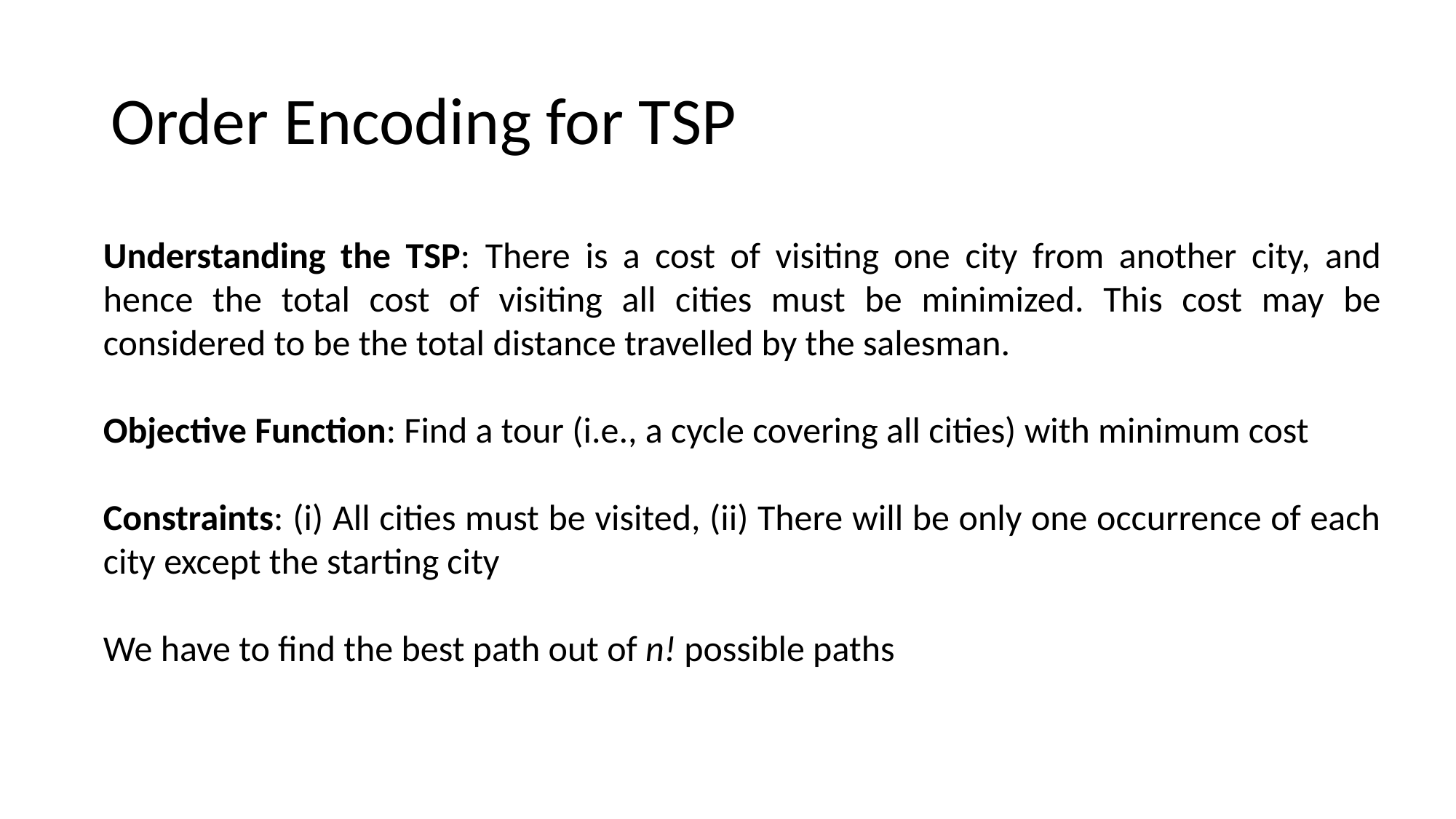

# Order Encoding for TSP
Understanding the TSP: There is a cost of visiting one city from another city, and hence the total cost of visiting all cities must be minimized. This cost may be considered to be the total distance travelled by the salesman.

Objective Function: Find a tour (i.e., a cycle covering all cities) with minimum cost

Constraints: (i) All cities must be visited, (ii) There will be only one occurrence of each city except the starting city

We have to find the best path out of n! possible paths